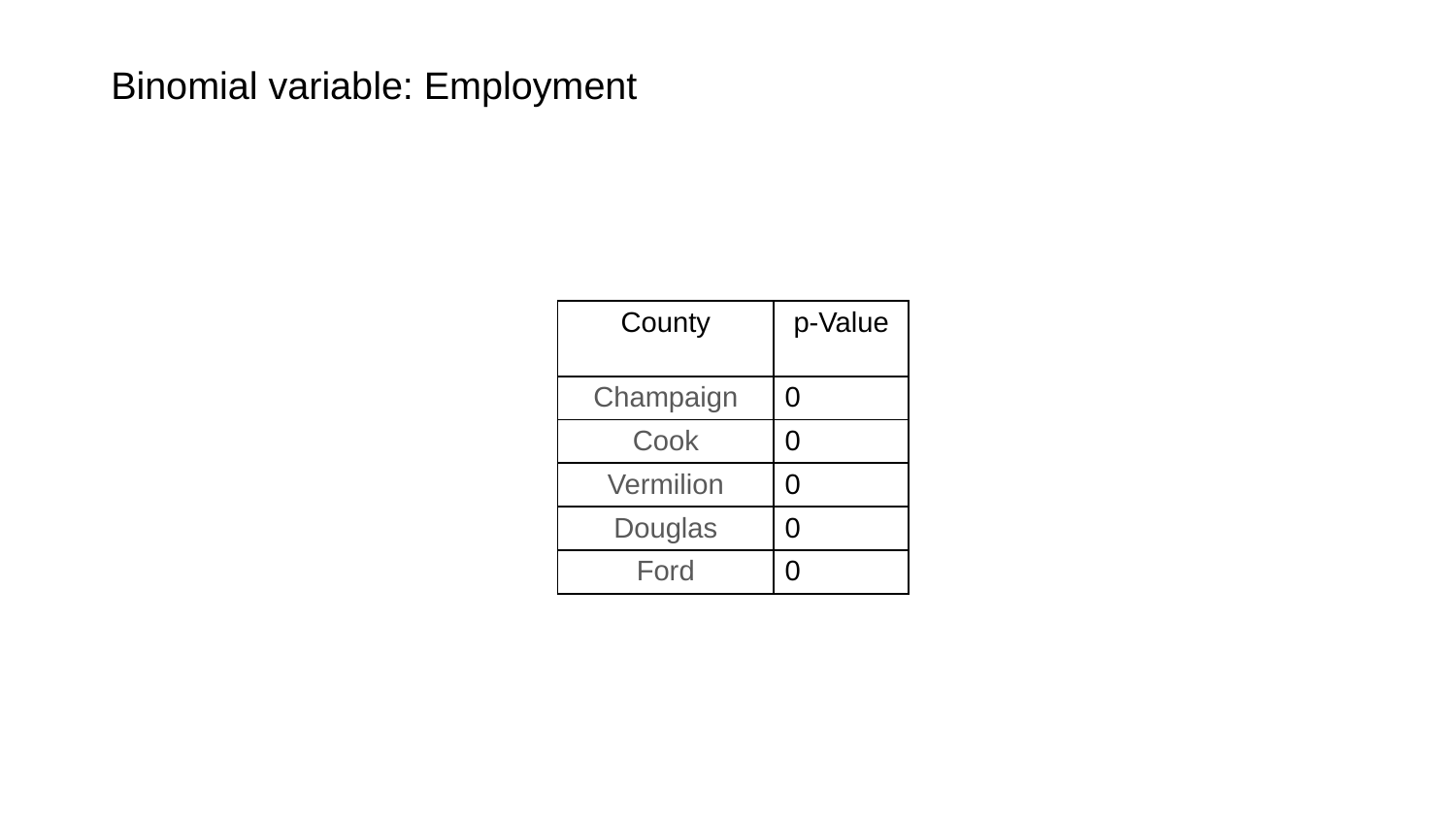

# Binomial variable: Employment
| County | p-Value |
| --- | --- |
| Champaign | 0 |
| Cook | 0 |
| Vermilion | 0 |
| Douglas | 0 |
| Ford | 0 |